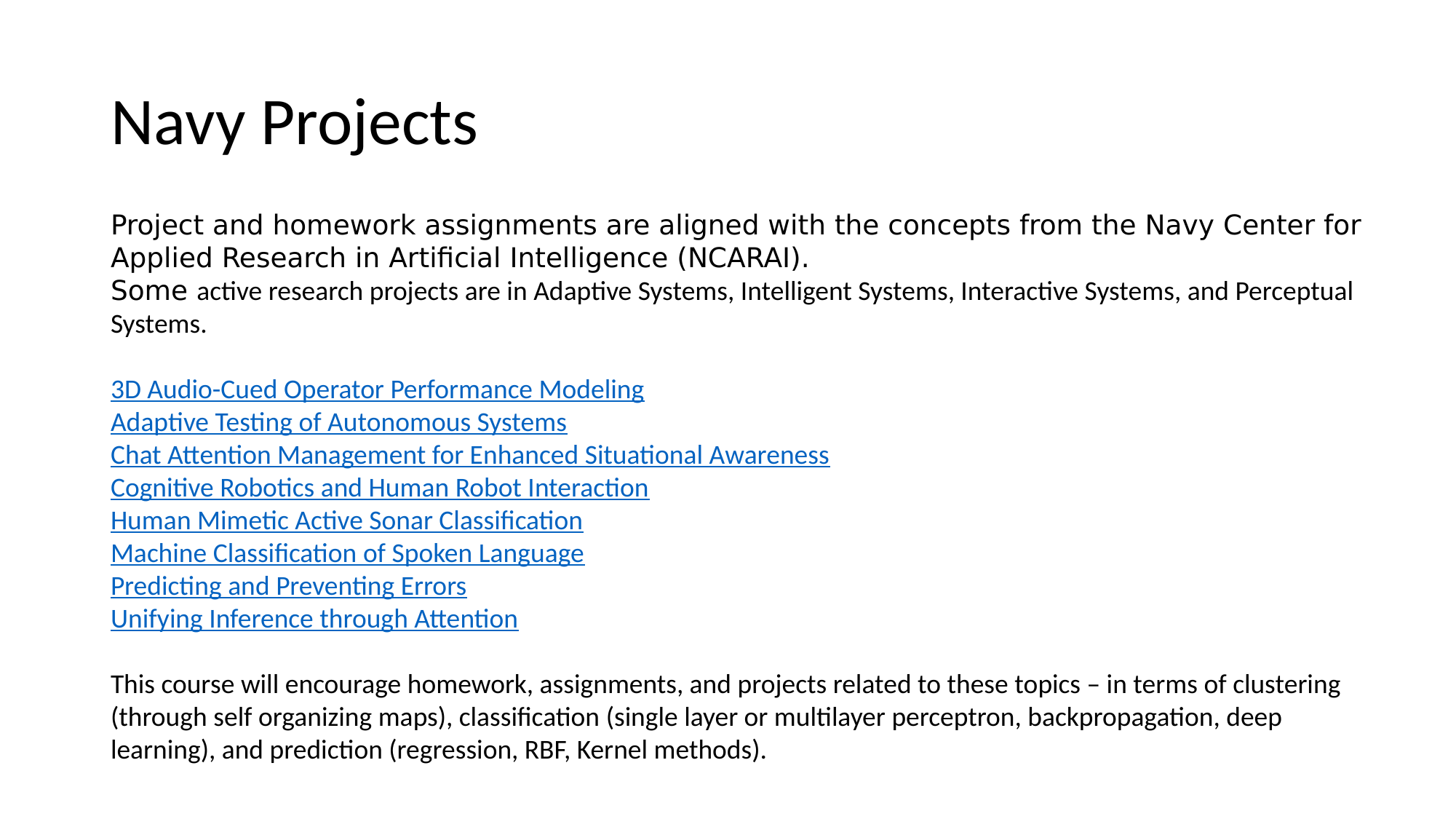

# Navy Projects
Project and homework assignments are aligned with the concepts from the Navy Center for Applied Research in Artificial Intelligence (NCARAI).
Some active research projects are in Adaptive Systems, Intelligent Systems, Interactive Systems, and Perceptual Systems.

3D Audio-Cued Operator Performance Modeling
Adaptive Testing of Autonomous Systems
Chat Attention Management for Enhanced Situational Awareness
Cognitive Robotics and Human Robot Interaction
Human Mimetic Active Sonar Classification
Machine Classification of Spoken Language
Predicting and Preventing Errors
Unifying Inference through Attention

This course will encourage homework, assignments, and projects related to these topics – in terms of clustering (through self organizing maps), classification (single layer or multilayer perceptron, backpropagation, deep learning), and prediction (regression, RBF, Kernel methods).